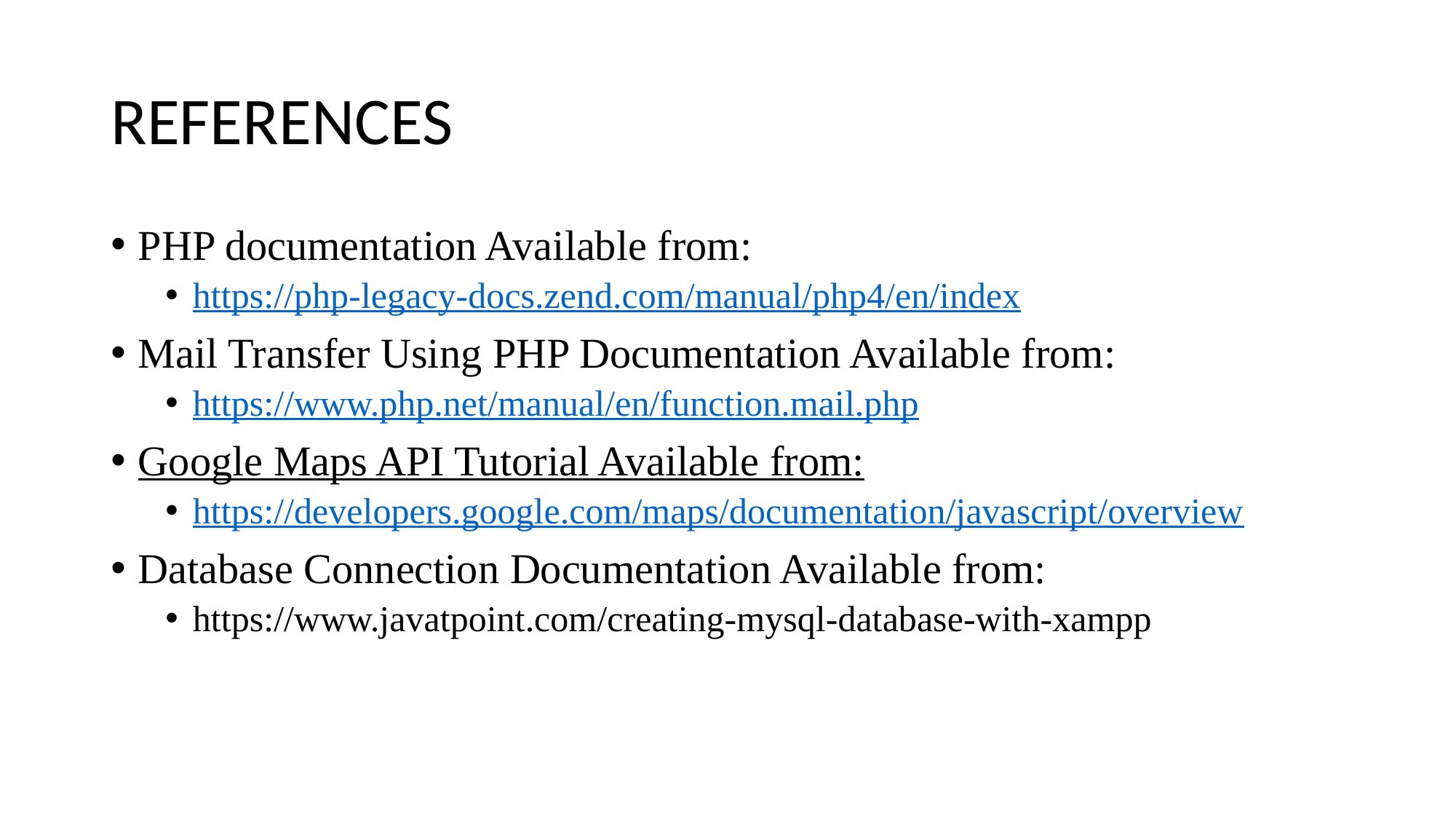

# REFERENCES
PHP documentation Available from:
https://php-legacy-docs.zend.com/manual/php4/en/index
Mail Transfer Using PHP Documentation Available from:
https://www.php.net/manual/en/function.mail.php
Google Maps API Tutorial Available from:
https://developers.google.com/maps/documentation/javascript/overview
Database Connection Documentation Available from:
https://www.javatpoint.com/creating-mysql-database-with-xampp